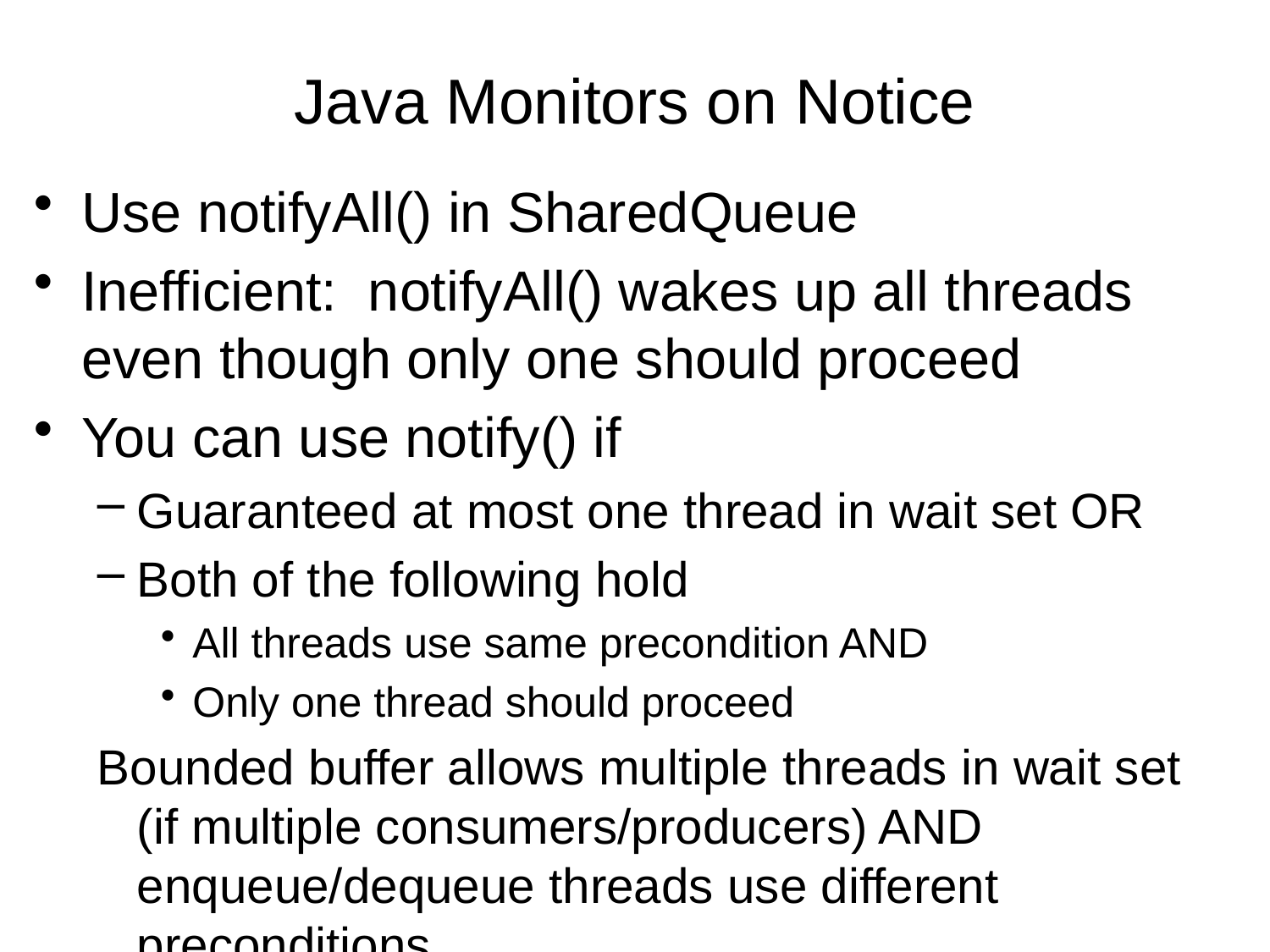

# Java Monitors on Notice
Use notifyAll() in SharedQueue
Inefficient:  notifyAll() wakes up all threads even though only one should proceed
You can use notify() if
Guaranteed at most one thread in wait set OR
Both of the following hold
All threads use same precondition AND
Only one thread should proceed
Bounded buffer allows multiple threads in wait set (if multiple consumers/producers) AND enqueue/dequeue threads use different preconditions